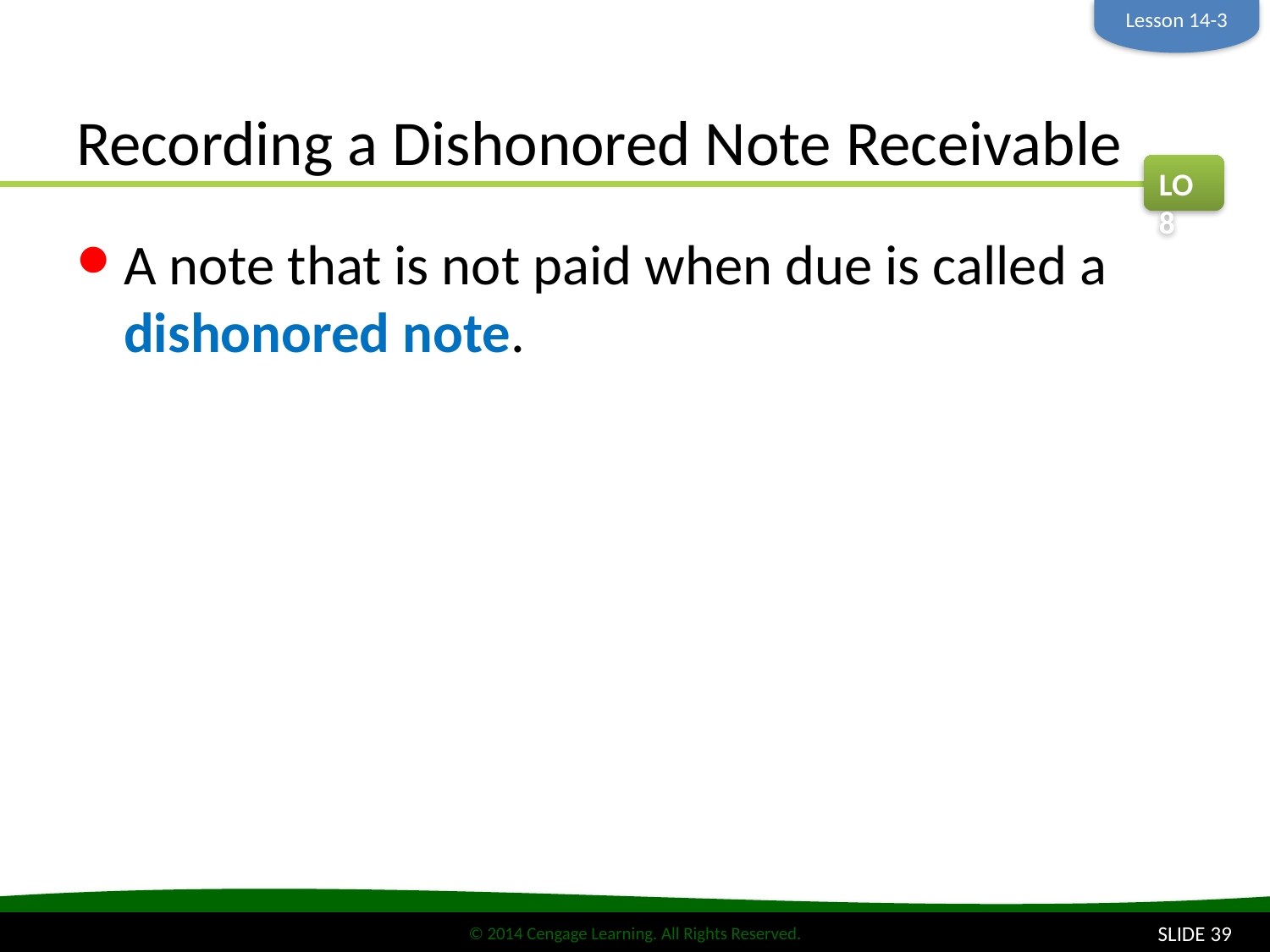

Lesson 14-3

# Recording a Dishonored Note Receivable
LO8
A note that is not paid when due is called a dishonored note.
SLIDE 39